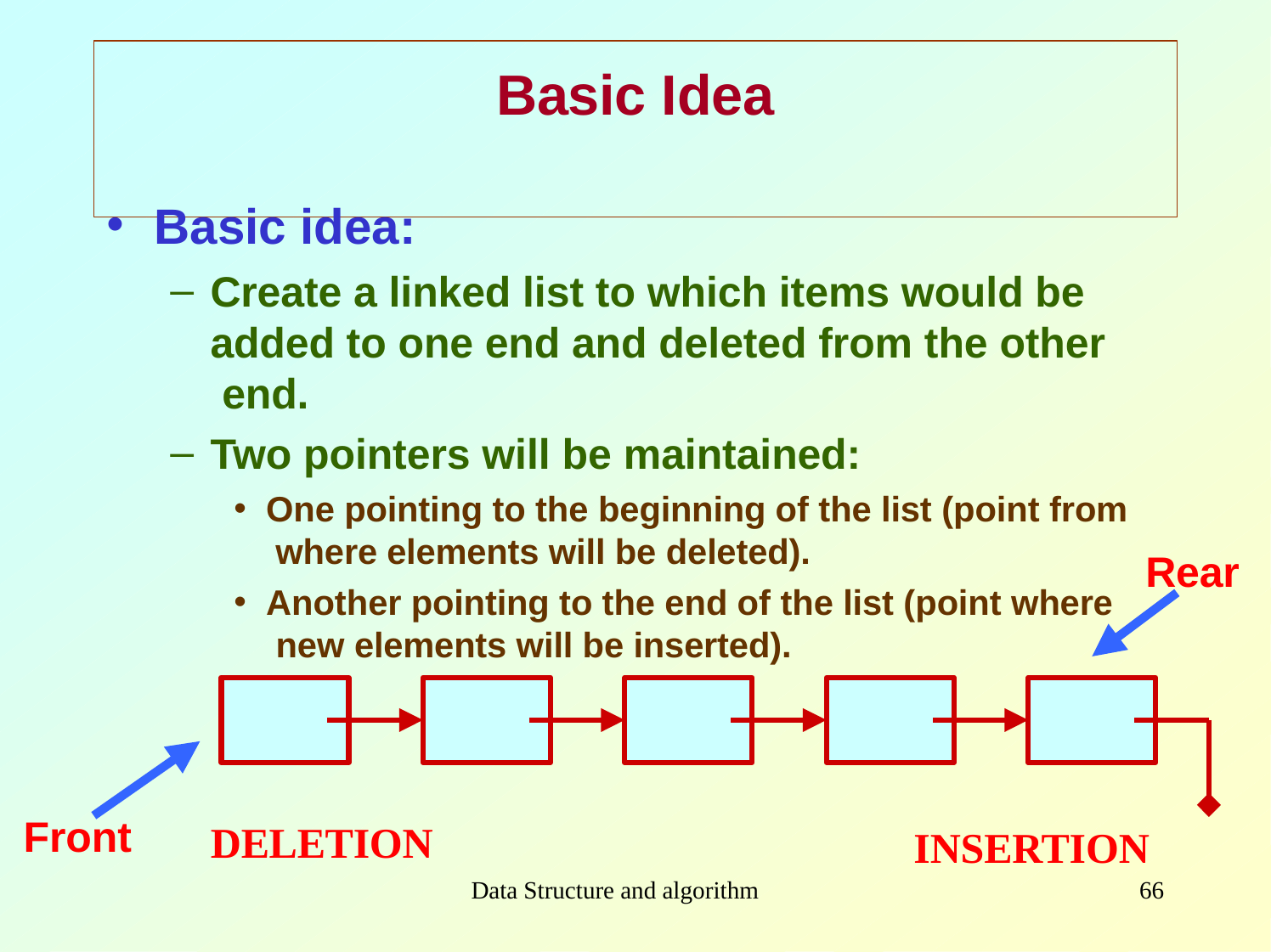

# Basic Idea
Basic idea:
Create a linked list to which items would be  added to one end and deleted from the other  end.
Two pointers will be maintained:
One pointing to the beginning of the list (point from  where elements will be deleted).
Another pointing to the end of the list (point where  new elements will be inserted).
Rear

Front
DELETION
INSERTION
Data Structure and algorithm
66